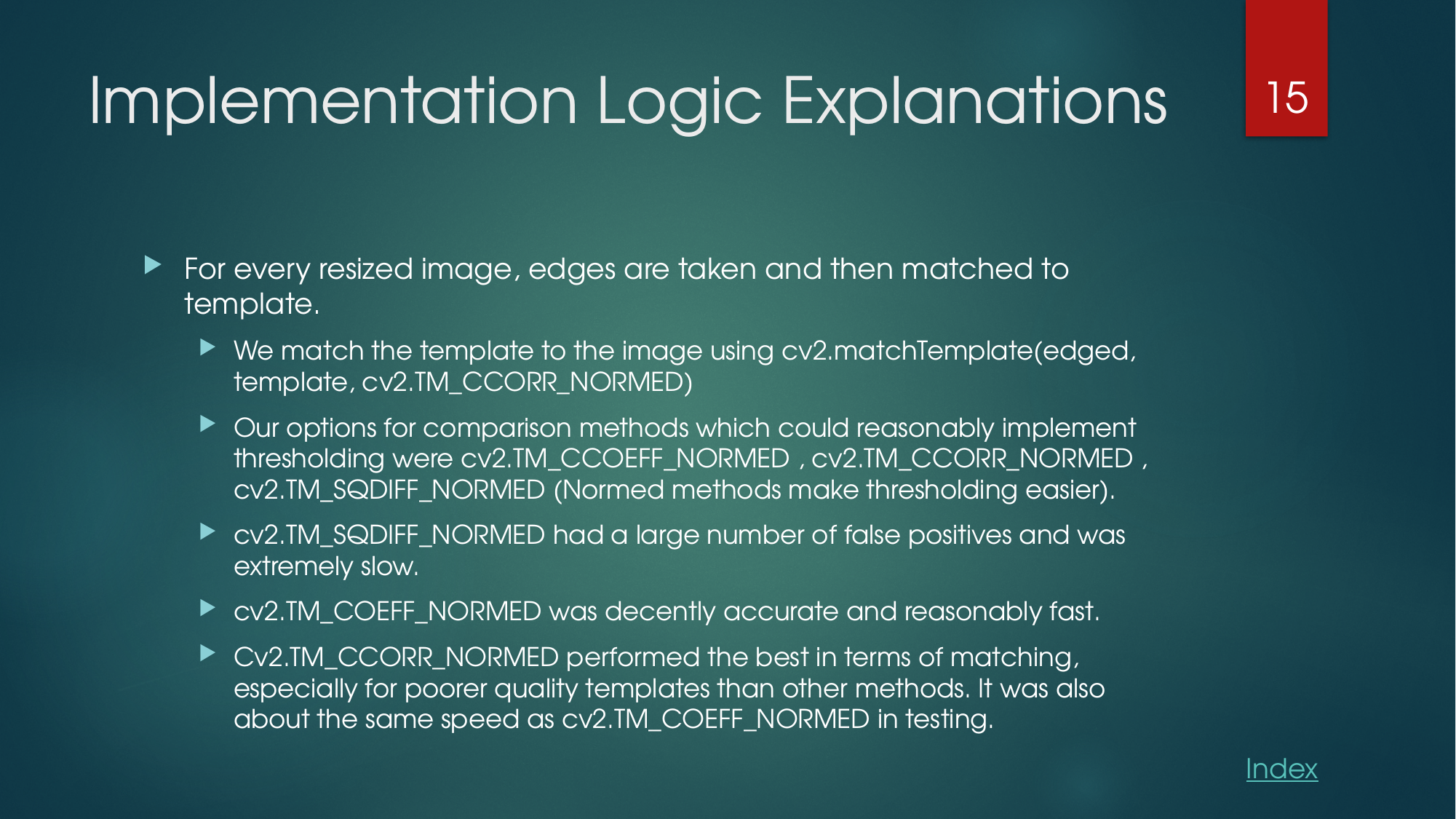

15
# Implementation Logic Explanations
For every resized image, edges are taken and then matched to template.
We match the template to the image using cv2.matchTemplate(edged, template, cv2.TM_CCORR_NORMED)
Our options for comparison methods which could reasonably implement thresholding were cv2.TM_CCOEFF_NORMED , cv2.TM_CCORR_NORMED , cv2.TM_SQDIFF_NORMED (Normed methods make thresholding easier).
cv2.TM_SQDIFF_NORMED had a large number of false positives and was extremely slow.
cv2.TM_COEFF_NORMED was decently accurate and reasonably fast.
Cv2.TM_CCORR_NORMED performed the best in terms of matching, especially for poorer quality templates than other methods. It was also about the same speed as cv2.TM_COEFF_NORMED in testing.